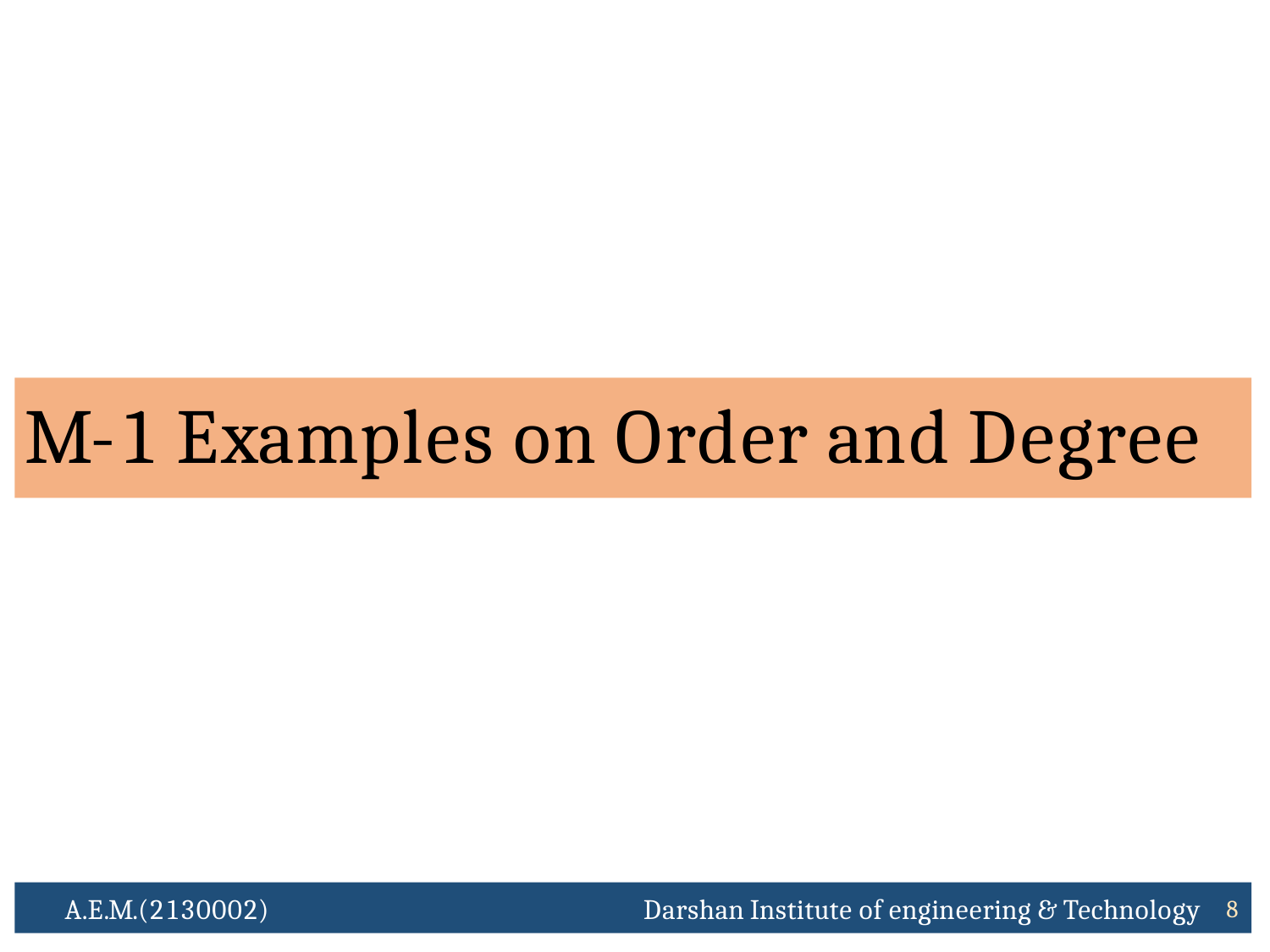

# M-1 Examples on Order and Degree
A.E.M.(2130002)                                                             Darshan Institute of engineering & Technology
8